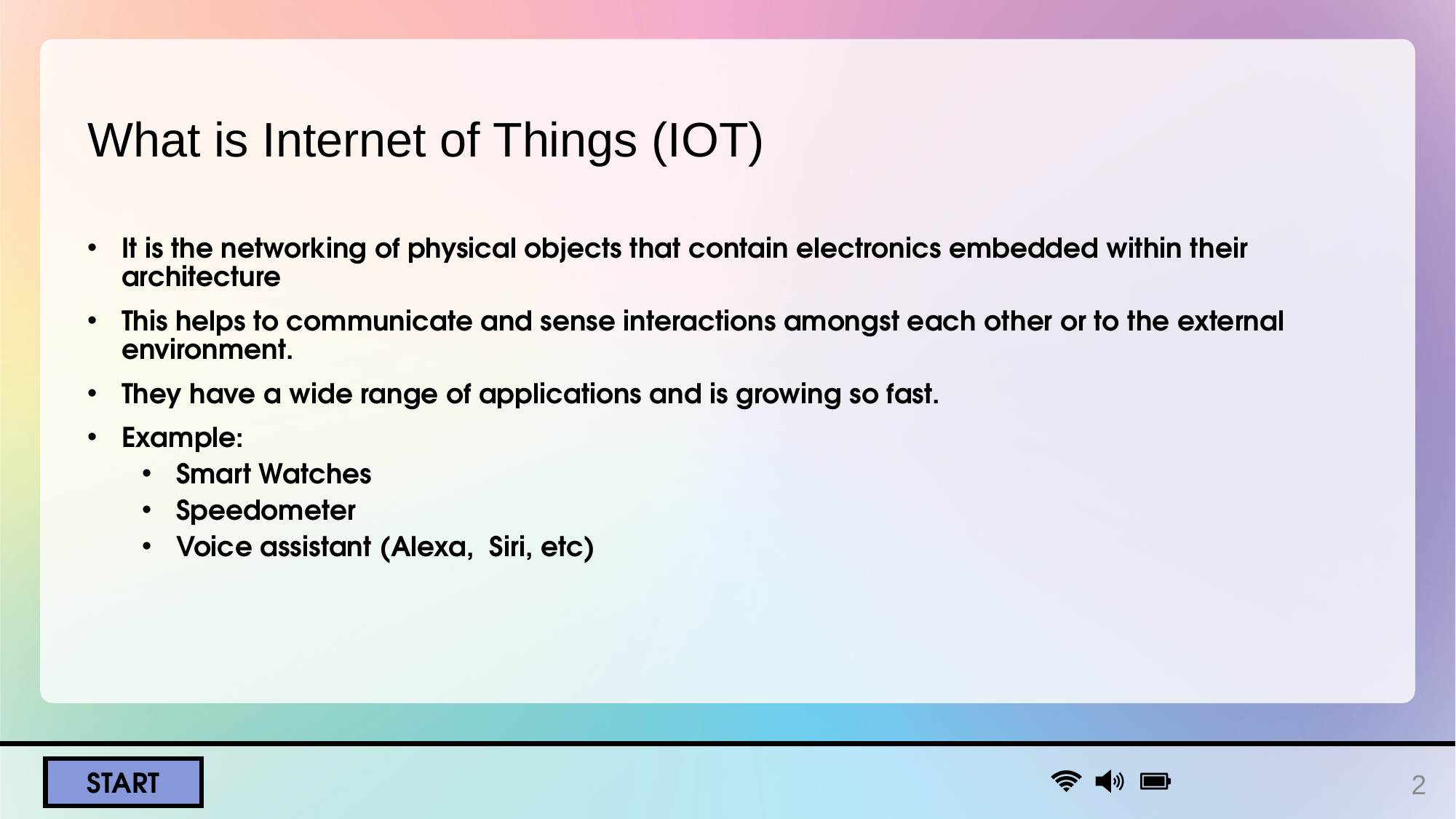

# What is Internet of Things (IOT)
It is the networking of physical objects that contain electronics embedded within their architecture
This helps to communicate and sense interactions amongst each other or to the external environment.
They have a wide range of applications and is growing so fast.
Example:
Smart Watches
Speedometer
Voice assistant (Alexa,  Siri, etc)
2